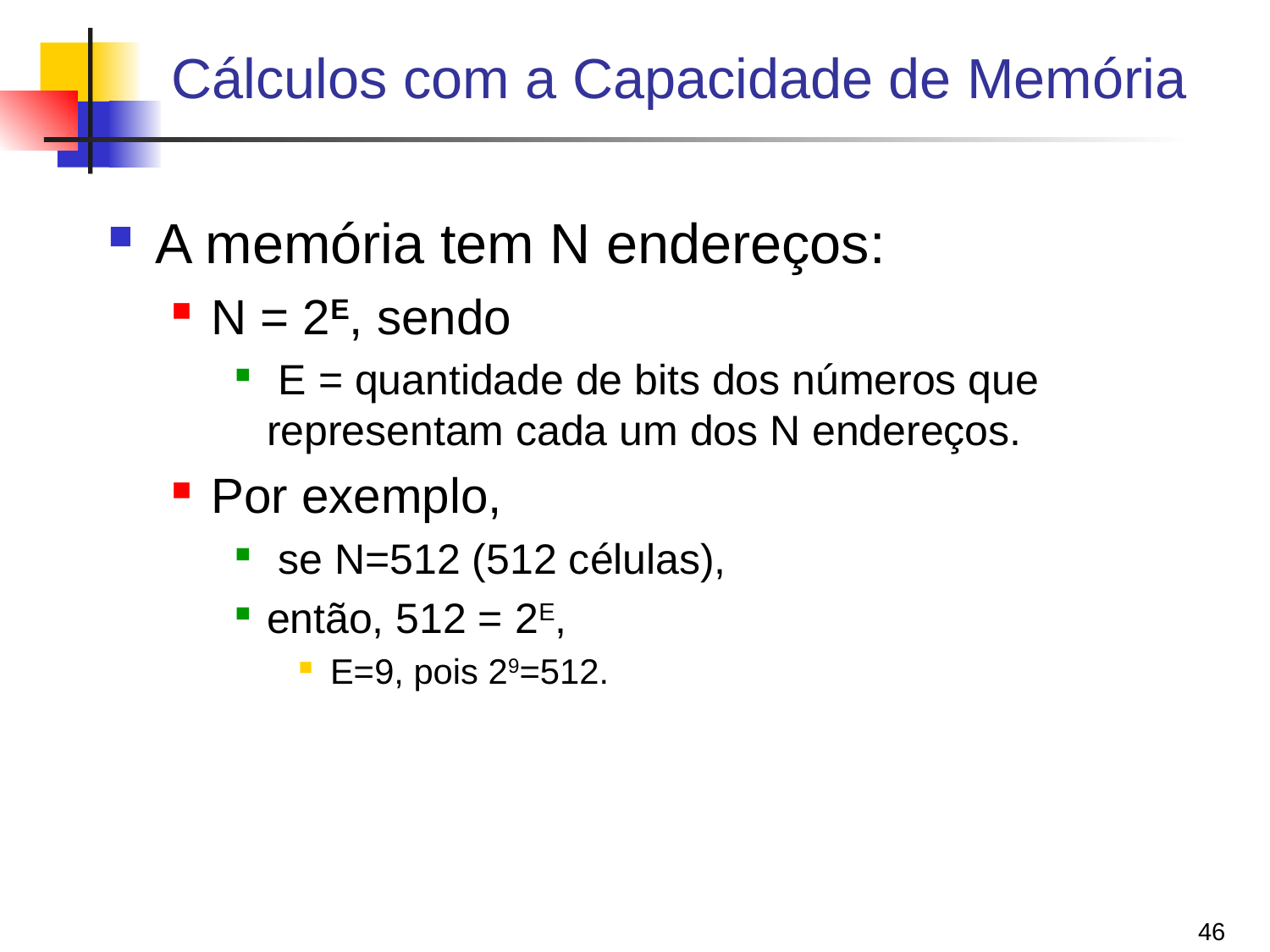

# Cálculos com a Capacidade de Memória
A memória tem N endereços:
N = 2E, sendo
 E = quantidade de bits dos números que representam cada um dos N endereços.
Por exemplo,
 se N=512 (512 células),
então, 512 = 2E,
E=9, pois 29=512.
46